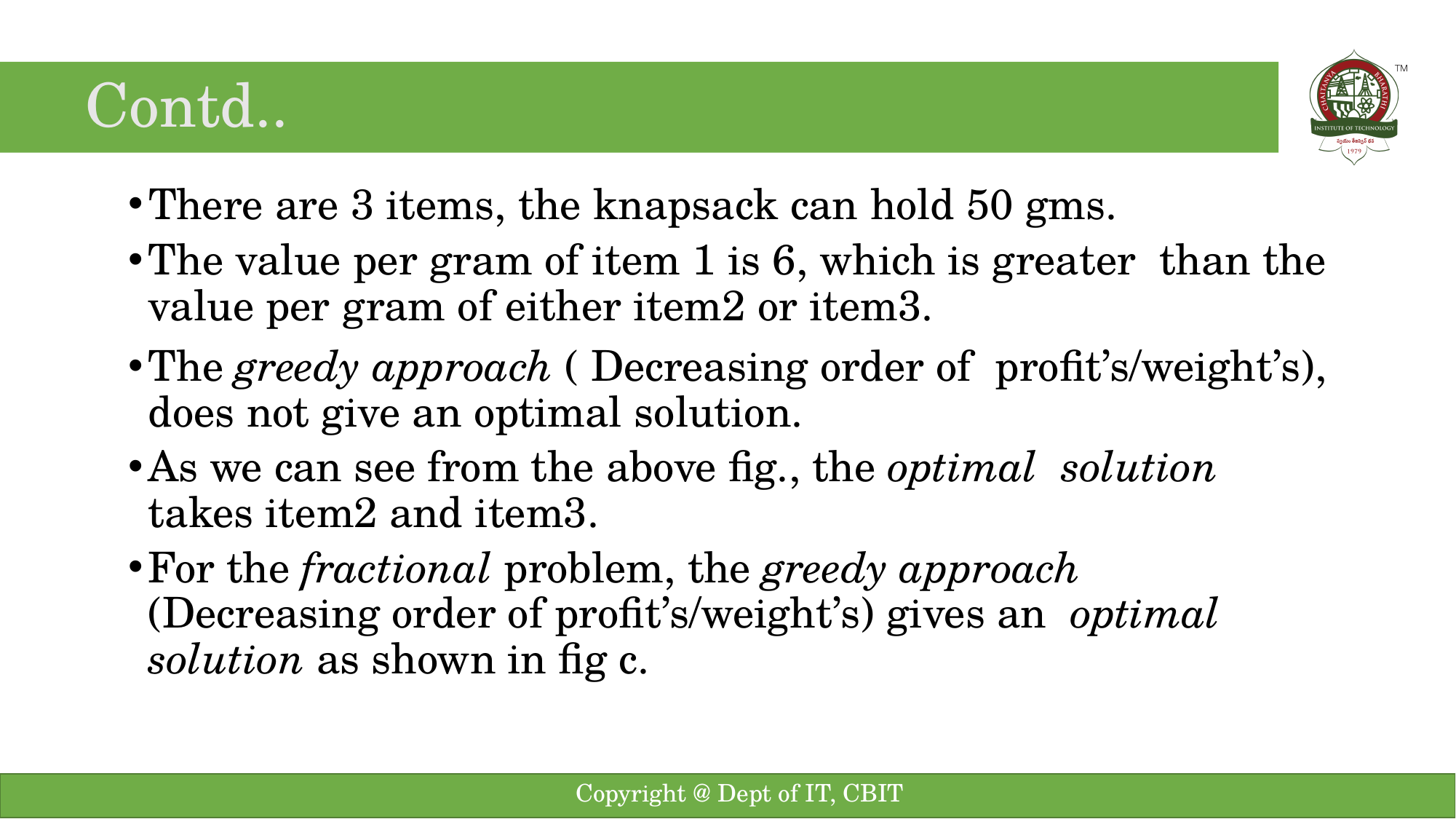

# Contd..
There are 3 items, the knapsack can hold 50 gms.
The value per gram of item 1 is 6, which is greater  than the value per gram of either item2 or item3.
The greedy approach ( Decreasing order of  profit’s/weight’s), does not give an optimal solution.
As we can see from the above fig., the optimal  solution takes item2 and item3.
For the fractional problem, the greedy approach  (Decreasing order of profit’s/weight’s) gives an  optimal solution as shown in fig c.
Copyright @ Dept of IT, CBIT